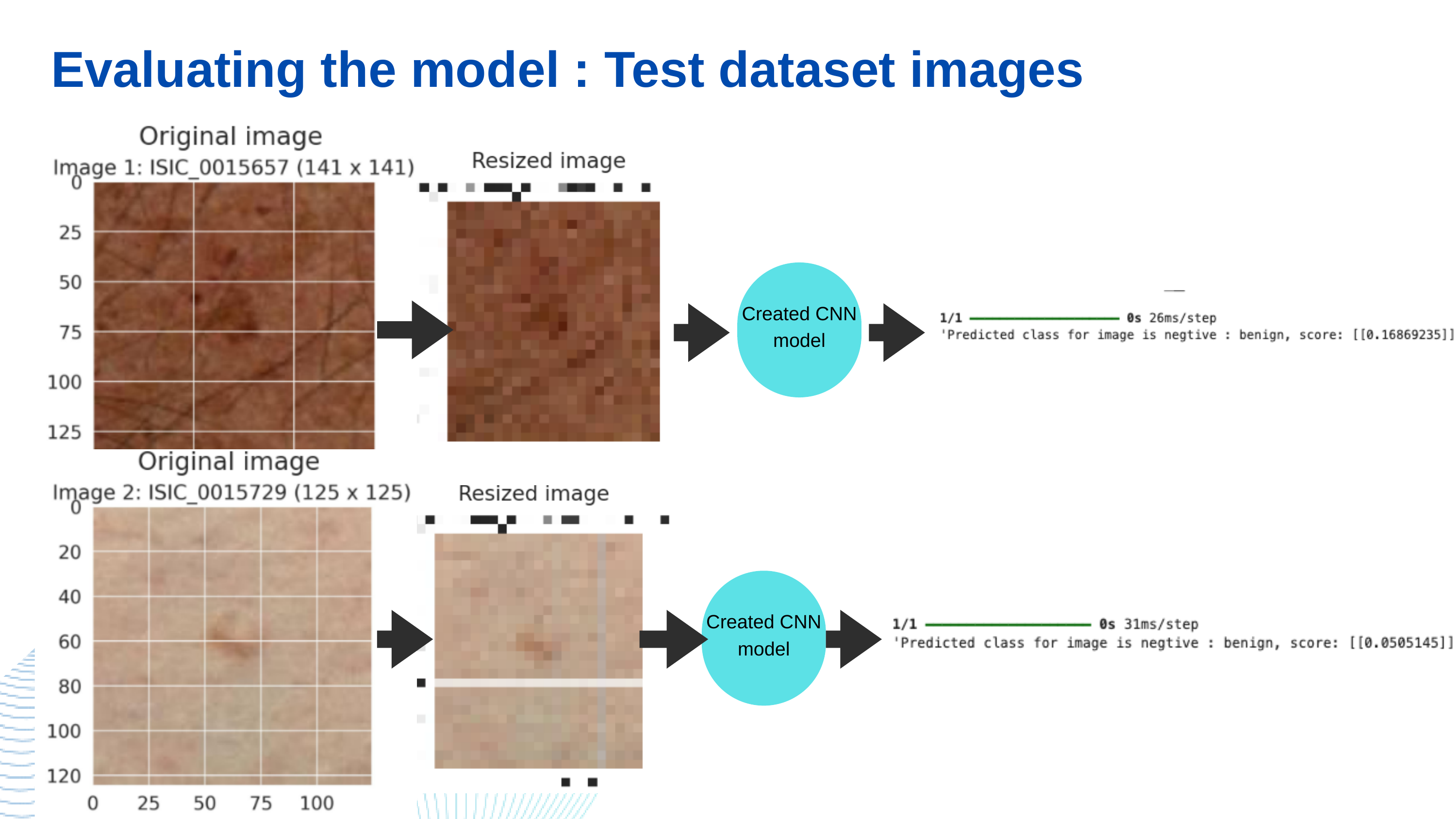

Evaluating the model : Test dataset images

Created CNN model

Created CNN model